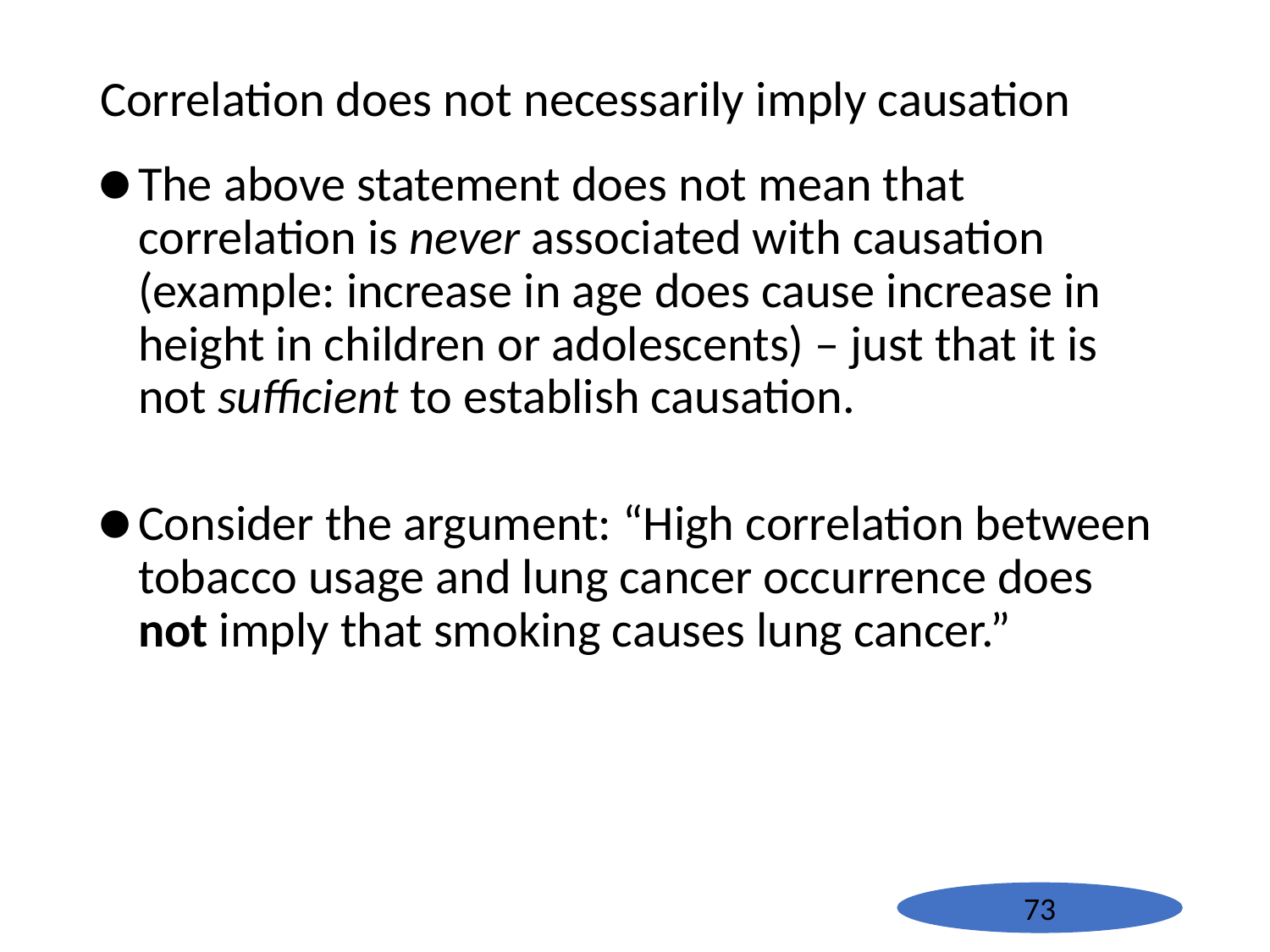

# Correlation does not necessarily imply causation
The above statement does not mean that correlation is never associated with causation (example: increase in age does cause increase in height in children or adolescents) – just that it is not sufficient to establish causation.

Consider the argument: “High correlation between tobacco usage and lung cancer occurrence does not imply that smoking causes lung cancer.”
73